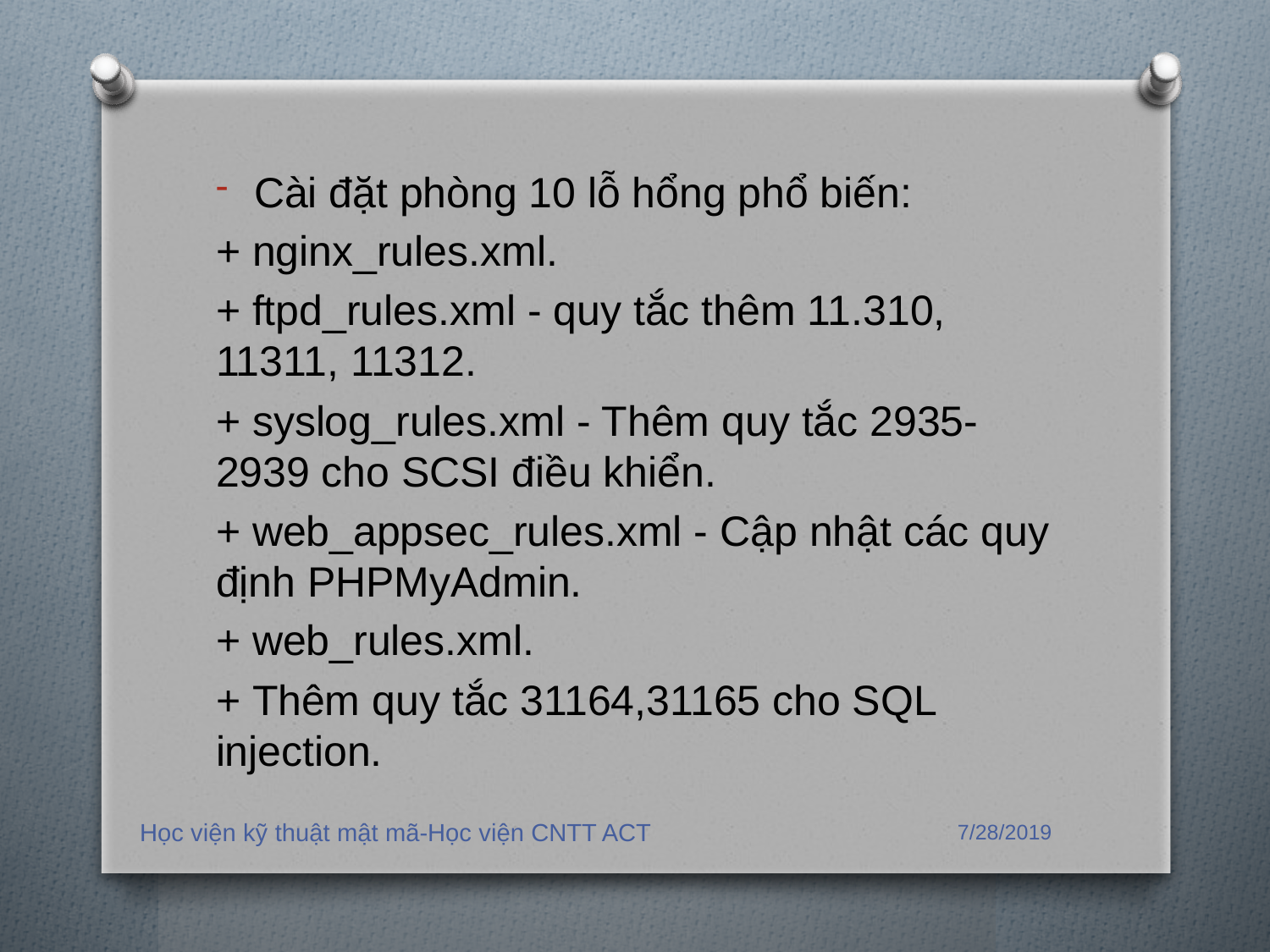

Cài đặt phòng 10 lỗ hổng phổ biến:
+ nginx_rules.xml.
+ ftpd_rules.xml - quy tắc thêm 11.310, 11311, 11312.
+ syslog_rules.xml - Thêm quy tắc 2935-2939 cho SCSI điều khiển.
+ web_appsec_rules.xml - Cập nhật các quy định PHPMyAdmin.
+ web_rules.xml.
+ Thêm quy tắc 31164,31165 cho SQL injection.
Học viện kỹ thuật mật mã-Học viện CNTT ACT
7/28/2019